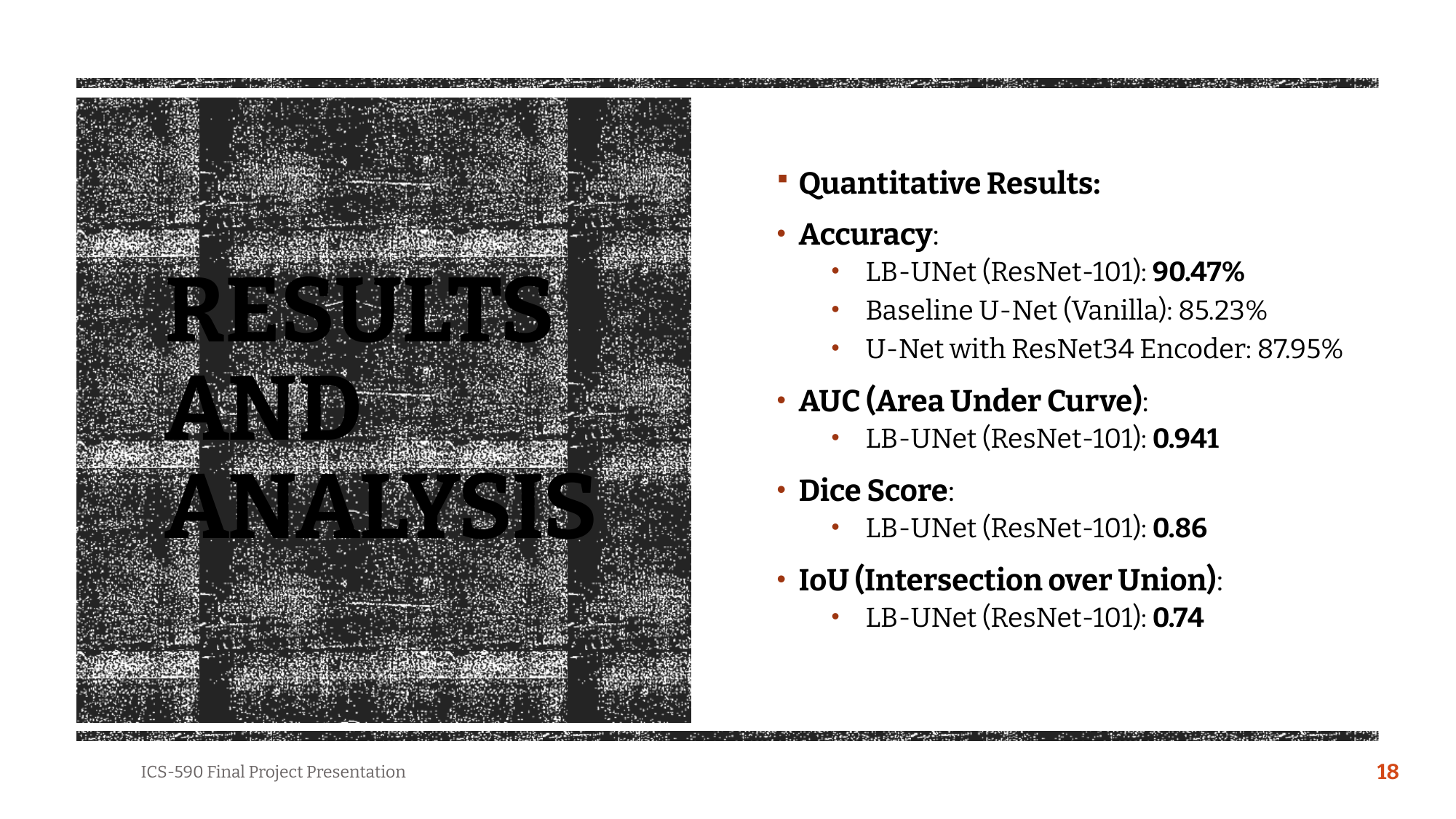

Quantitative Results:
Accuracy:
LB-UNet (ResNet-101): 90.47%
Baseline U-Net (Vanilla): 85.23%
U-Net with ResNet34 Encoder: 87.95%
AUC (Area Under Curve):
LB-UNet (ResNet-101): 0.941
Dice Score:
LB-UNet (ResNet-101): 0.86
IoU (Intersection over Union):
LB-UNet (ResNet-101): 0.74

# Results and Analysis

ICS-590 Final Project Presentation
18